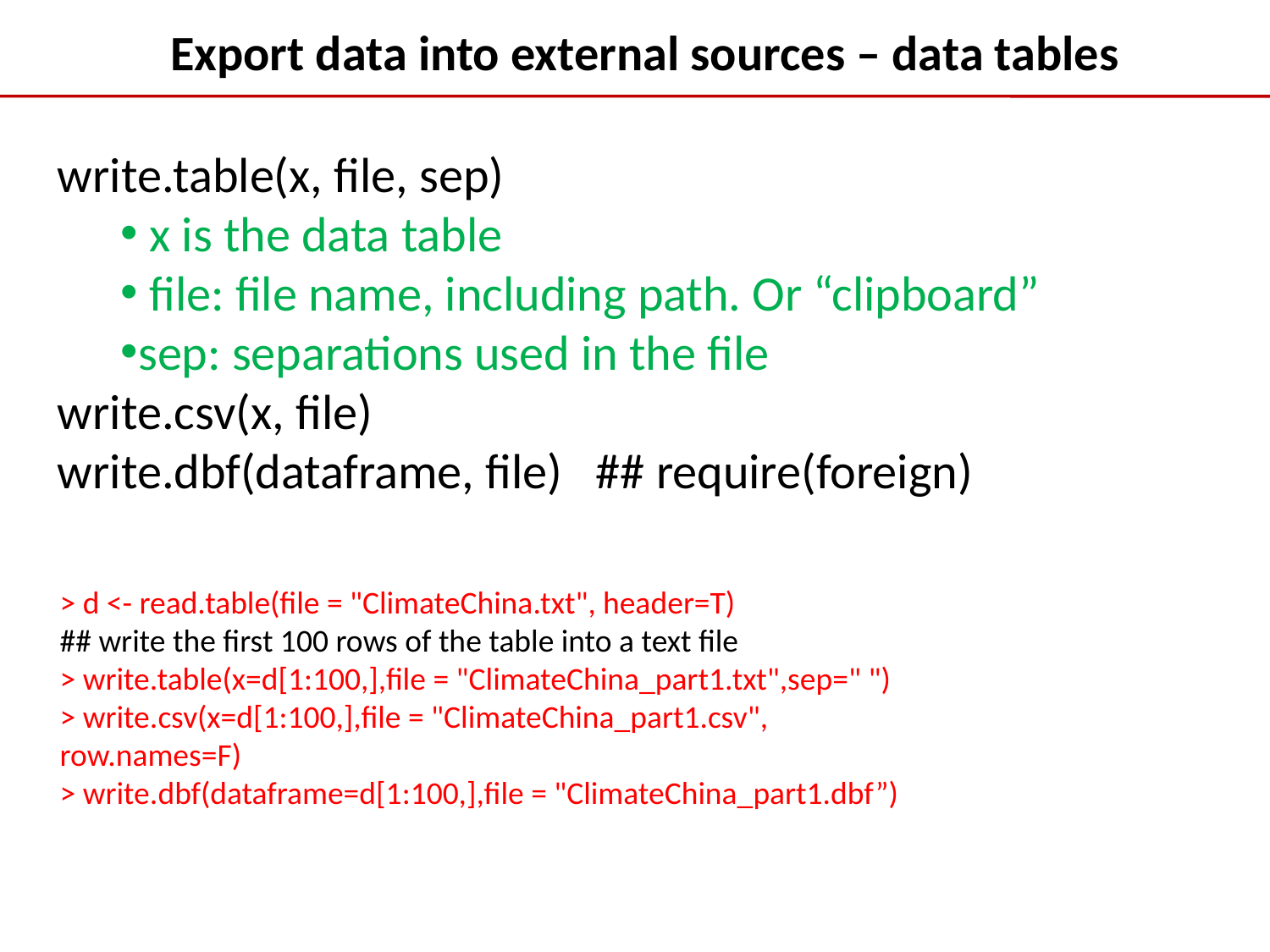

Export data into external sources – data tables

write.table(x, file, sep)
 x is the data table
 file: file name, including path. Or “clipboard”
sep: separations used in the file
write.csv(x, file)
write.dbf(dataframe, file)   ## require(foreign)
> d <- read.table(file = "ClimateChina.txt", header=T)
## write the first 100 rows of the table into a text file
> write.table(x=d[1:100,],file = "ClimateChina_part1.txt",sep=" ")
> write.csv(x=d[1:100,],file = "ClimateChina_part1.csv", row.names=F)
> write.dbf(dataframe=d[1:100,],file = "ClimateChina_part1.dbf”)